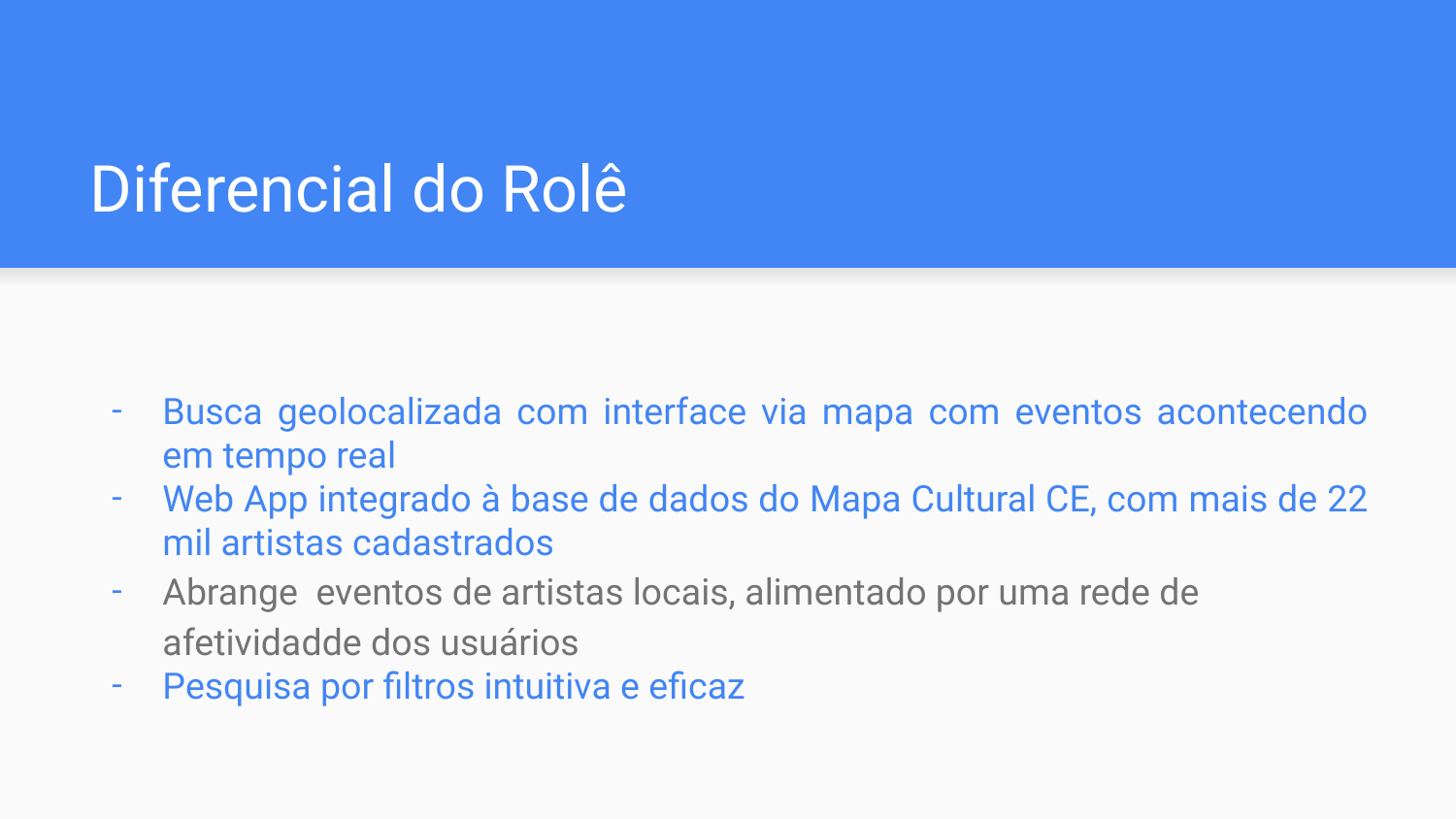

# Diferencial do Rolê

Busca geolocalizada com interface via mapa com eventos acontecendo em tempo real
Web App integrado à base de dados do Mapa Cultural CE, com mais de 22 mil artistas cadastrados
Abrange  eventos de artistas locais, alimentado por uma rede de afetividadde dos usuários
Pesquisa por filtros intuitiva e eficaz